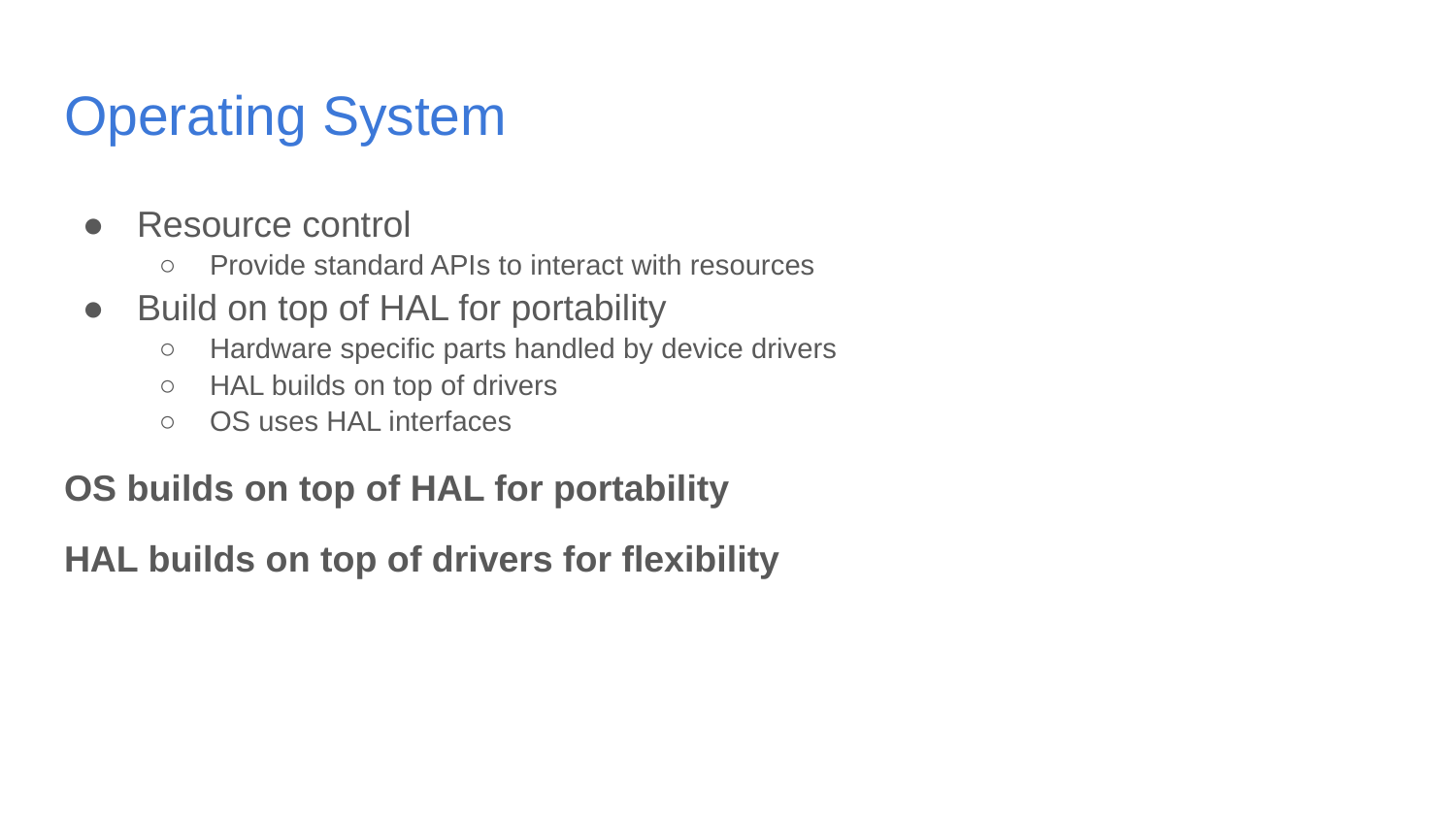

# Operating System
Resource control
Provide standard APIs to interact with resources
Build on top of HAL for portability
Hardware specific parts handled by device drivers
HAL builds on top of drivers
OS uses HAL interfaces
OS builds on top of HAL for portability
HAL builds on top of drivers for flexibility